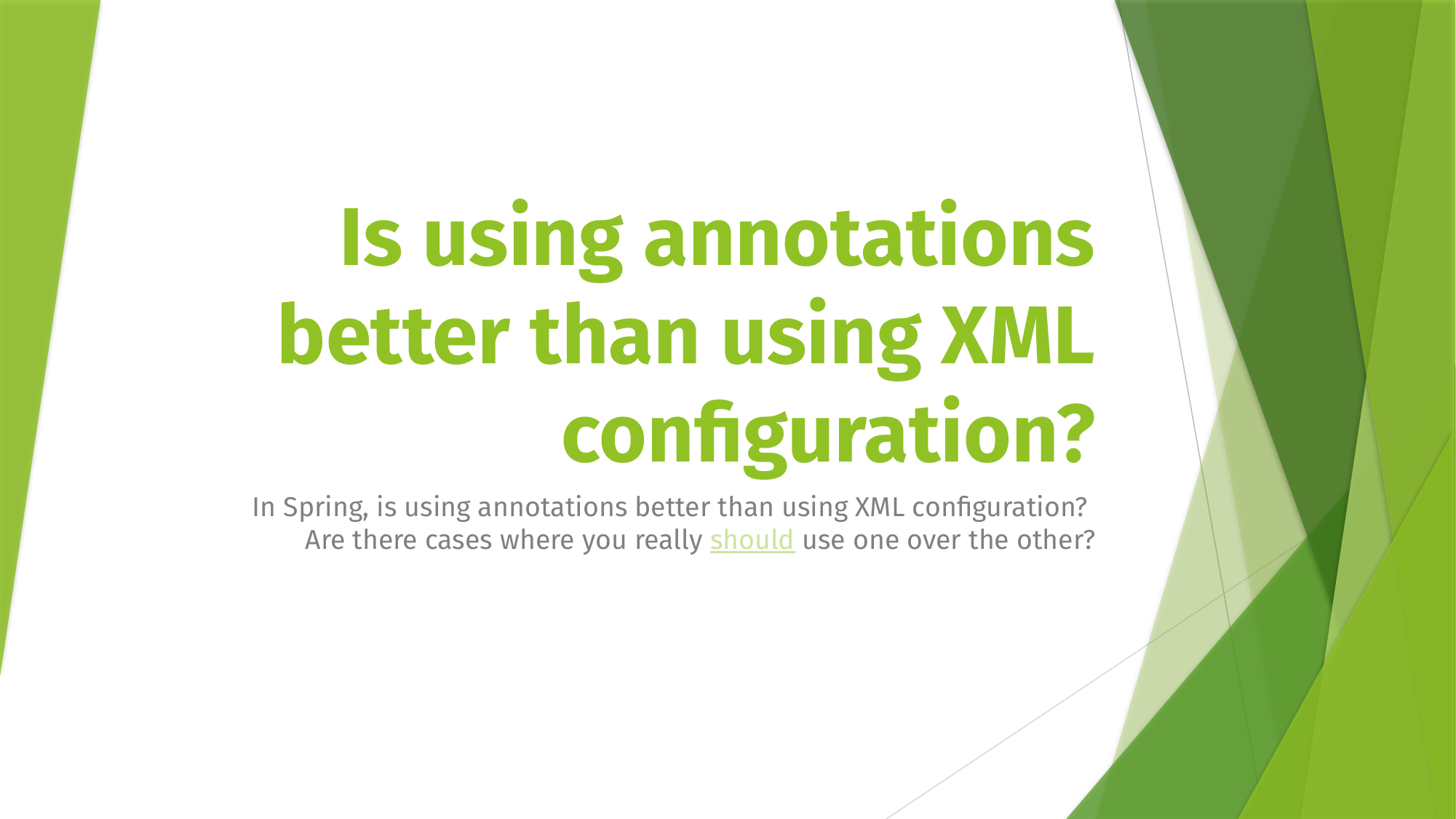

# Is using annotations better than using XML configuration?
In Spring, is using annotations better than using XML configuration? 
Are there cases where you really should use one over the other?